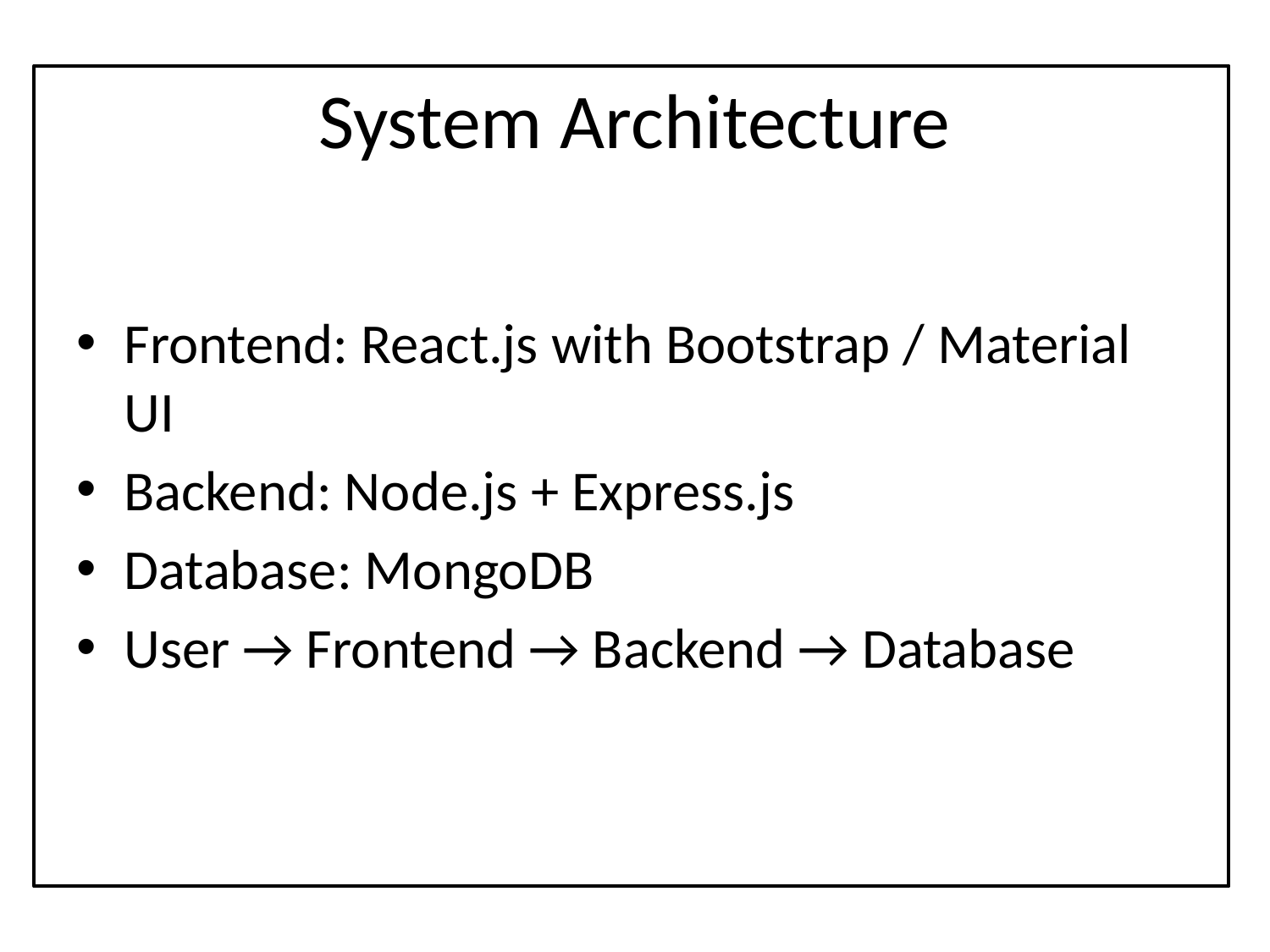

# System Architecture

Frontend: React.js with Bootstrap / Material UI
Backend: Node.js + Express.js
Database: MongoDB
User → Frontend → Backend → Database